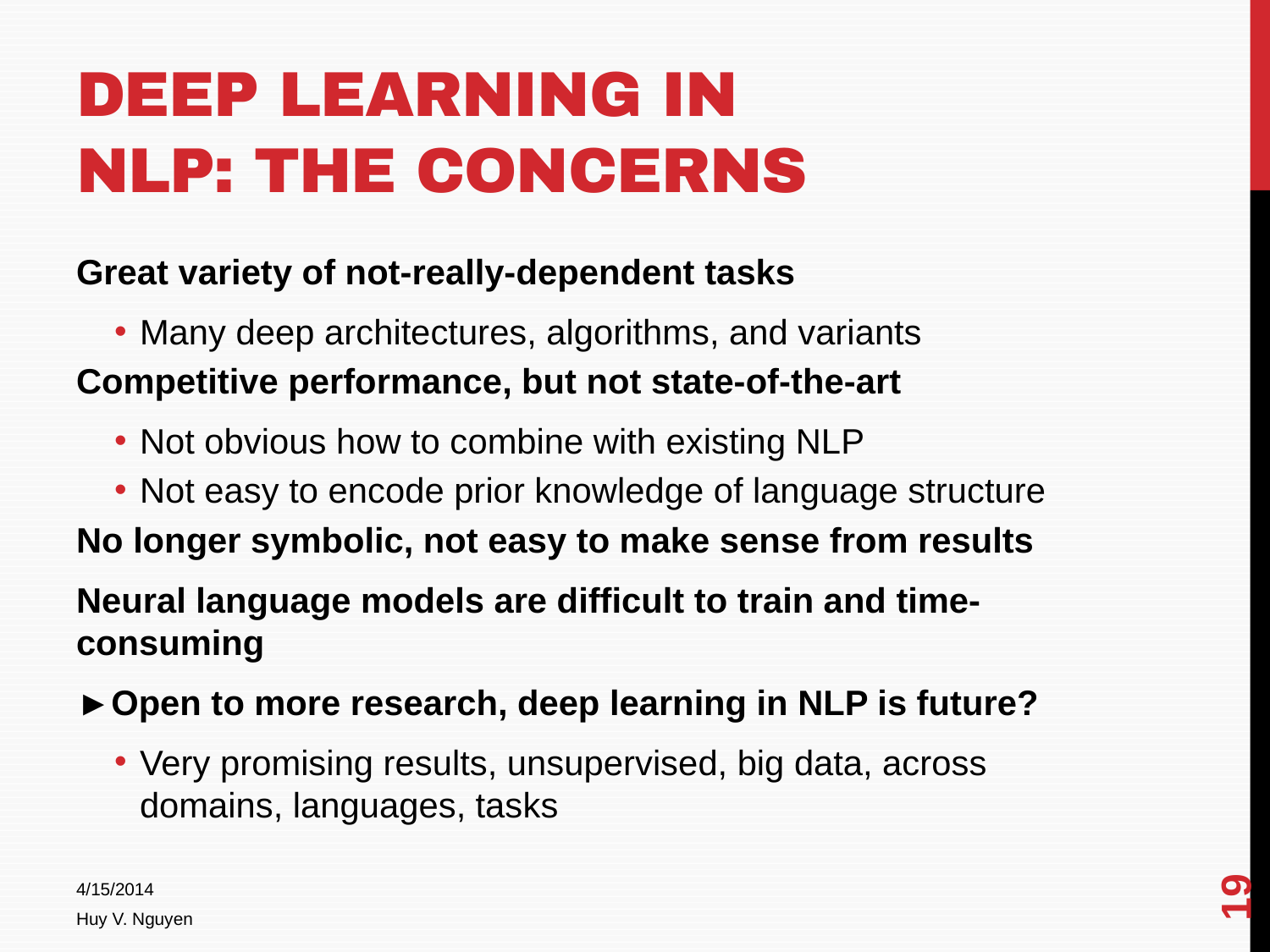

# Deep learning in NLP: the concerns
Great variety of not-really-dependent tasks
Many deep architectures, algorithms, and variants
Competitive performance, but not state-of-the-art
Not obvious how to combine with existing NLP
Not easy to encode prior knowledge of language structure
No longer symbolic, not easy to make sense from results
Neural language models are difficult to train and time-consuming
►Open to more research, deep learning in NLP is future?
Very promising results, unsupervised, big data, across domains, languages, tasks

19
4/15/2014
Huy V. Nguyen